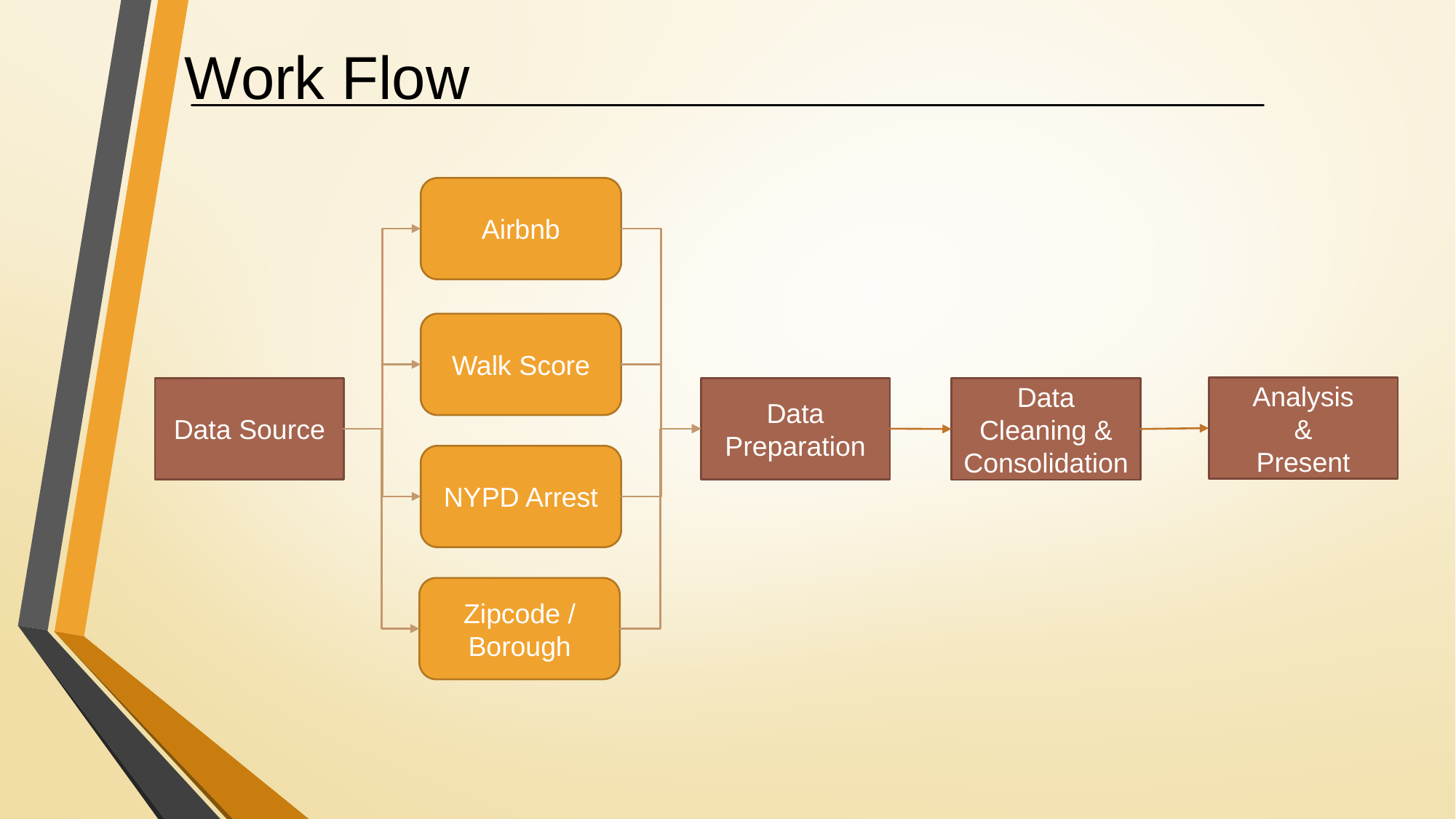

# Work Flow
Airbnb
Walk Score
Analysis
&
Present
Data Source
Data Preparation
Data Cleaning & Consolidation
NYPD Arrest
Zipcode / Borough